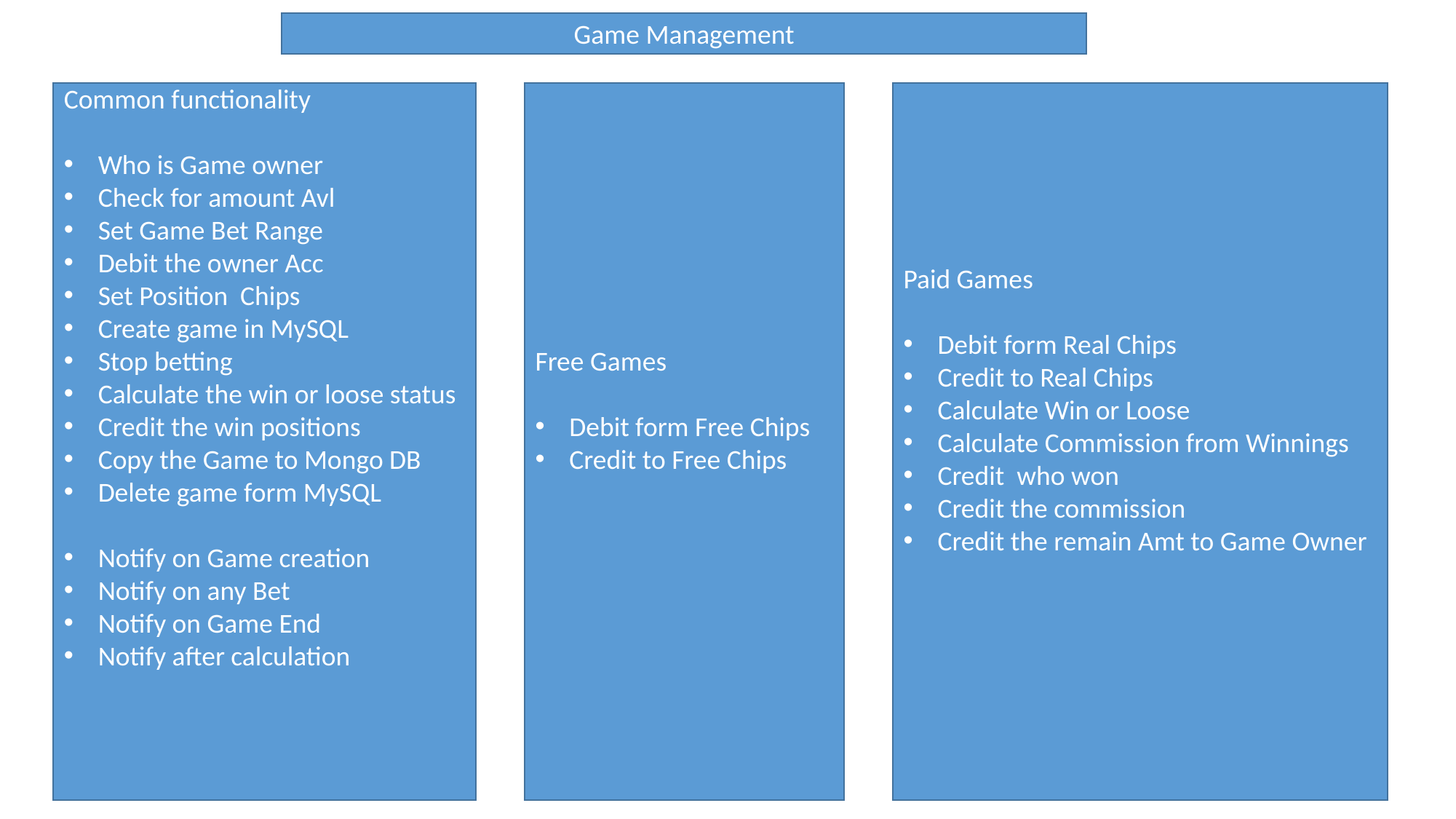

Game Management
Free Games

Debit form Free Chips
Credit to Free Chips

Paid Games

Debit form Real Chips
Credit to Real Chips
Calculate Win or Loose
Calculate Commission from Winnings
Credit  who won
Credit the commission
Credit the remain Amt to Game Owner

Common functionality

Who is Game owner
Check for amount Avl
Set Game Bet Range
Debit the owner Acc
Set Position  Chips
Create game in MySQL
Stop betting
Calculate the win or loose status
Credit the win positions
Copy the Game to Mongo DB
Delete game form MySQL

Notify on Game creation
Notify on any Bet
Notify on Game End
Notify after calculation